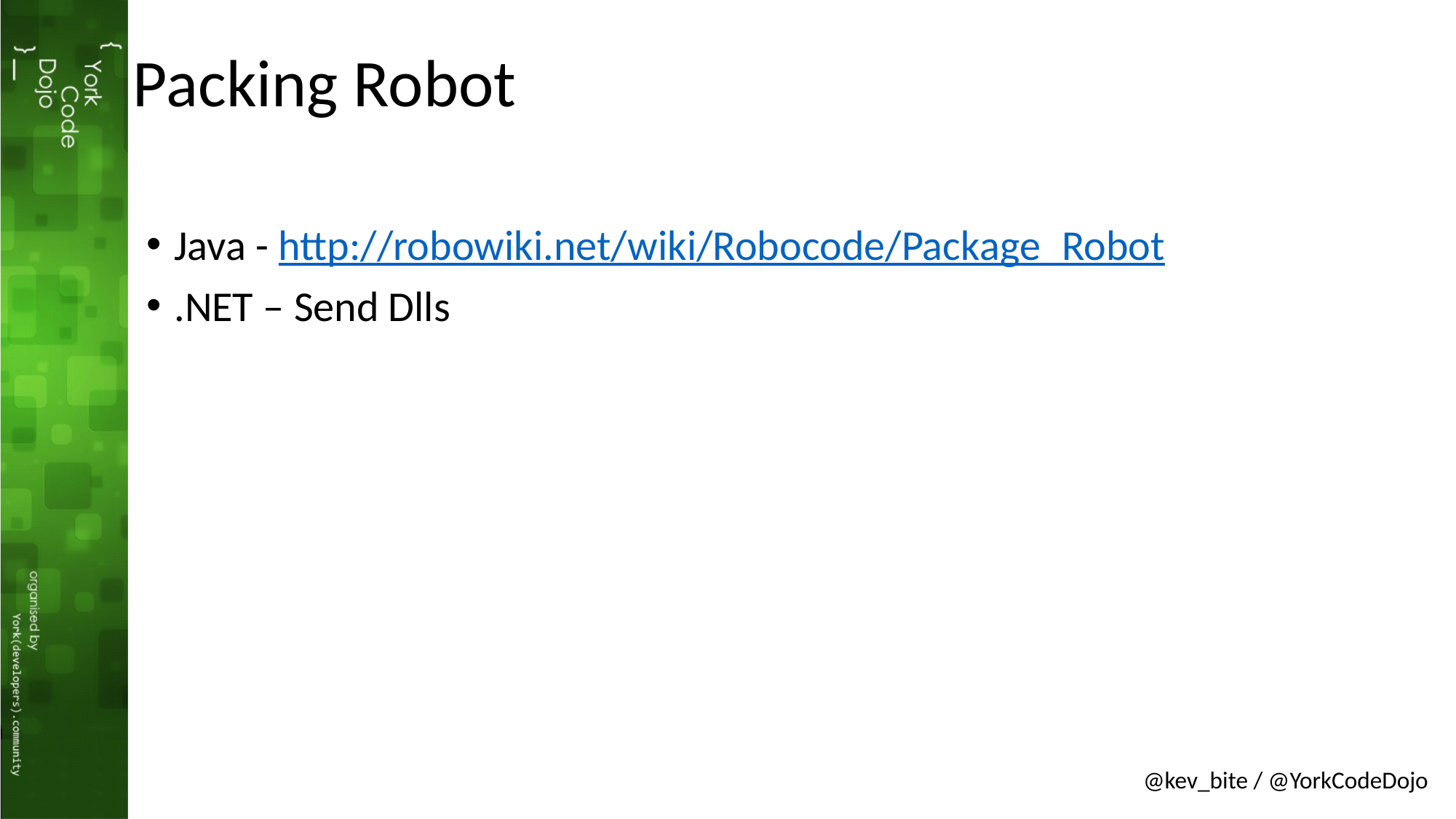

# Packing Robot
Java - http://robowiki.net/wiki/Robocode/Package_Robot
.NET – Send Dlls
@kev_bite / @YorkCodeDojo